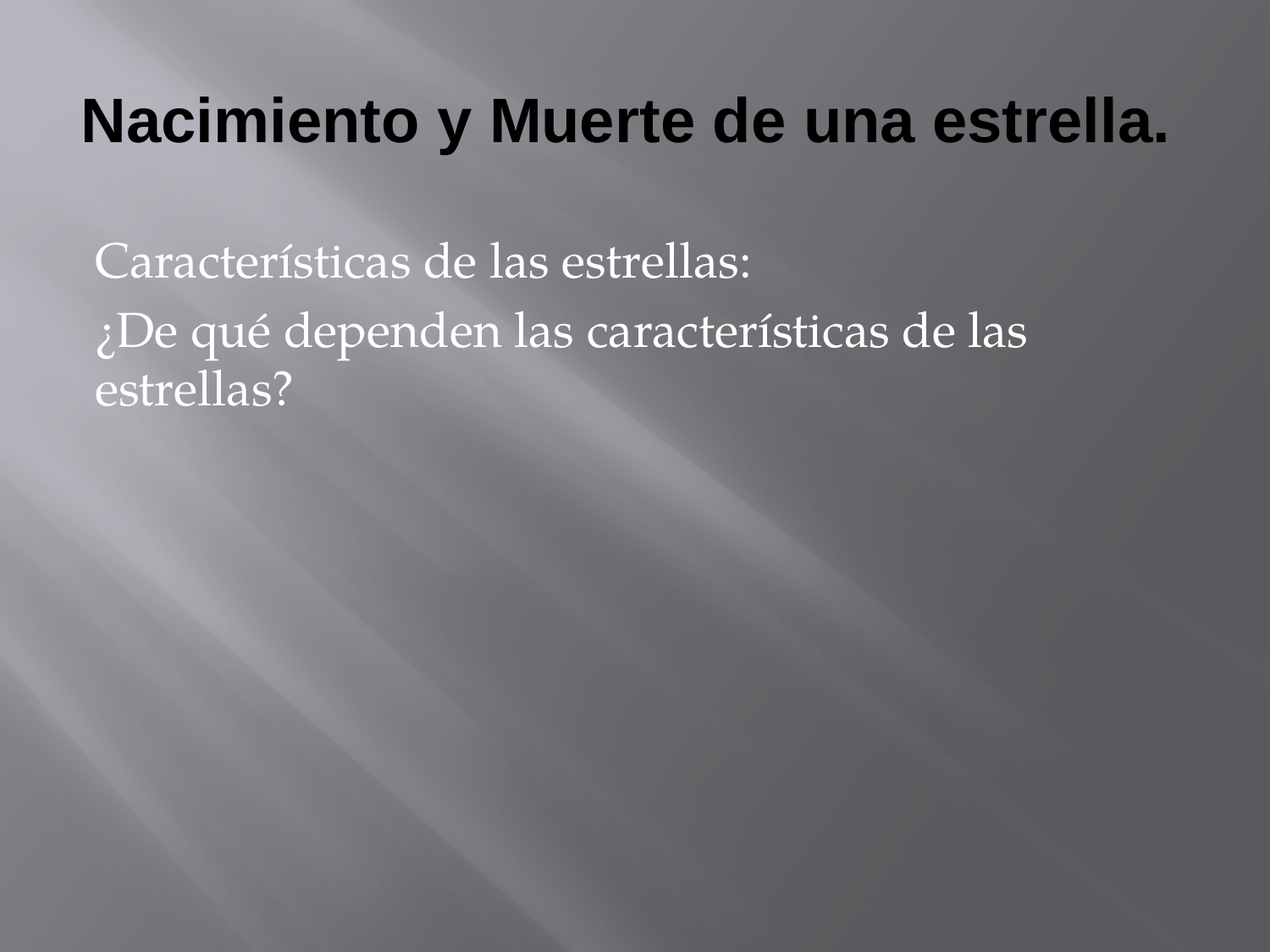

# Nacimiento y Muerte de una estrella.
Características de las estrellas:
¿De qué dependen las características de las estrellas?